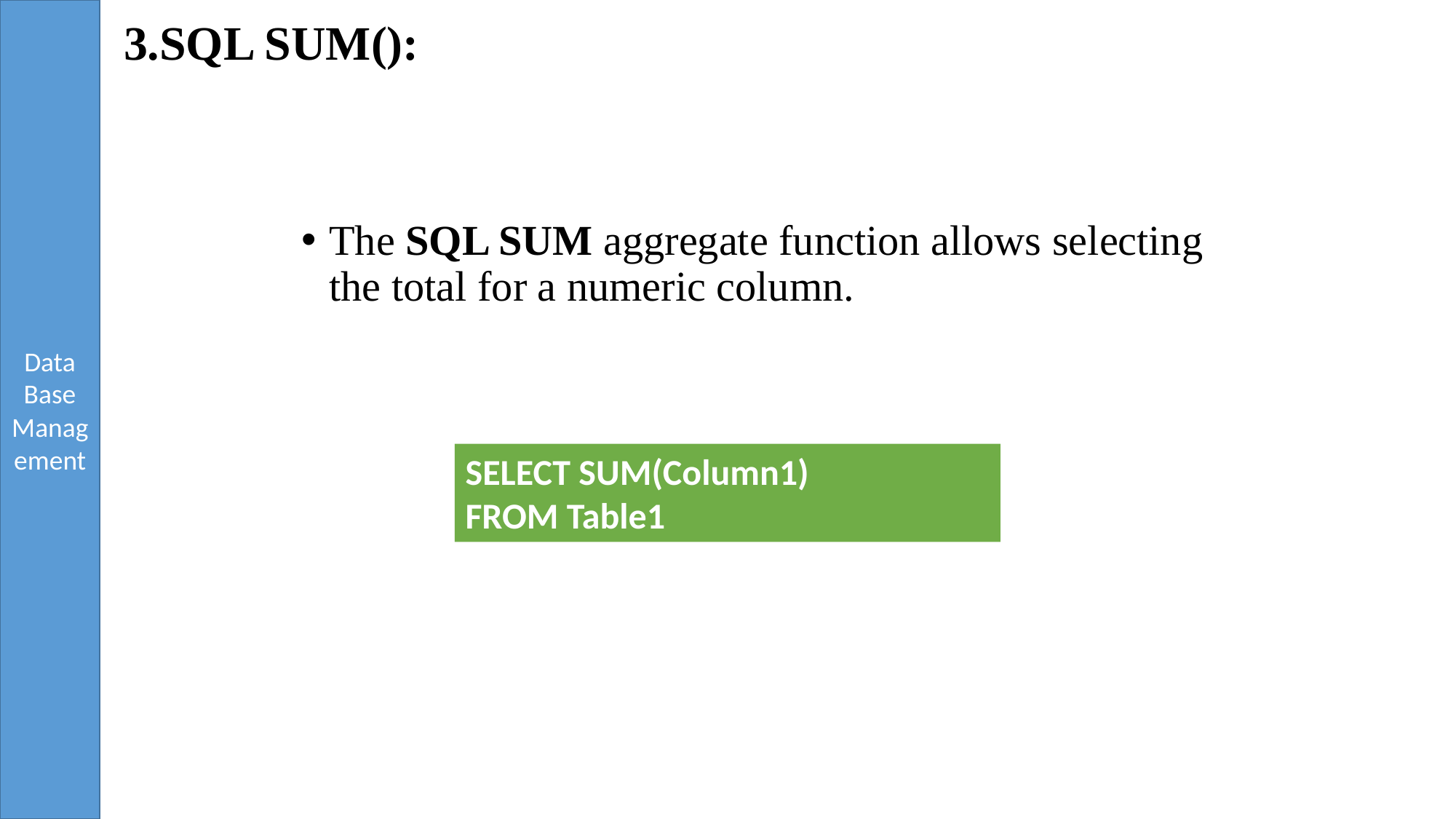

# 3.SQL SUM():
The SQL SUM aggregate function allows selecting the total for a numeric column.
SELECT SUM(Column1)
FROM Table1